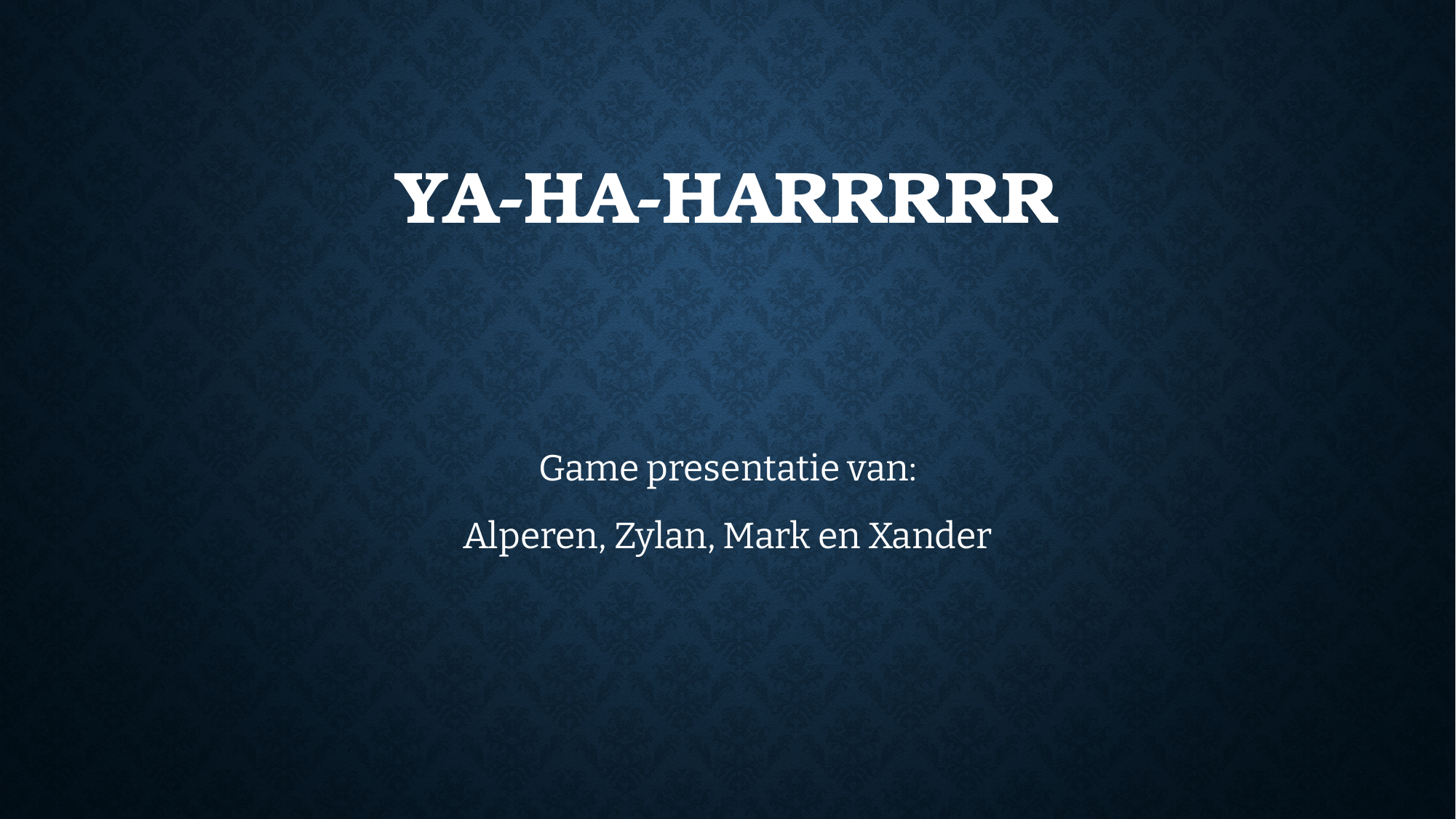

# Ya-Ha-HARRRRR
Game presentatie van:
Alperen, Zylan, Mark en Xander